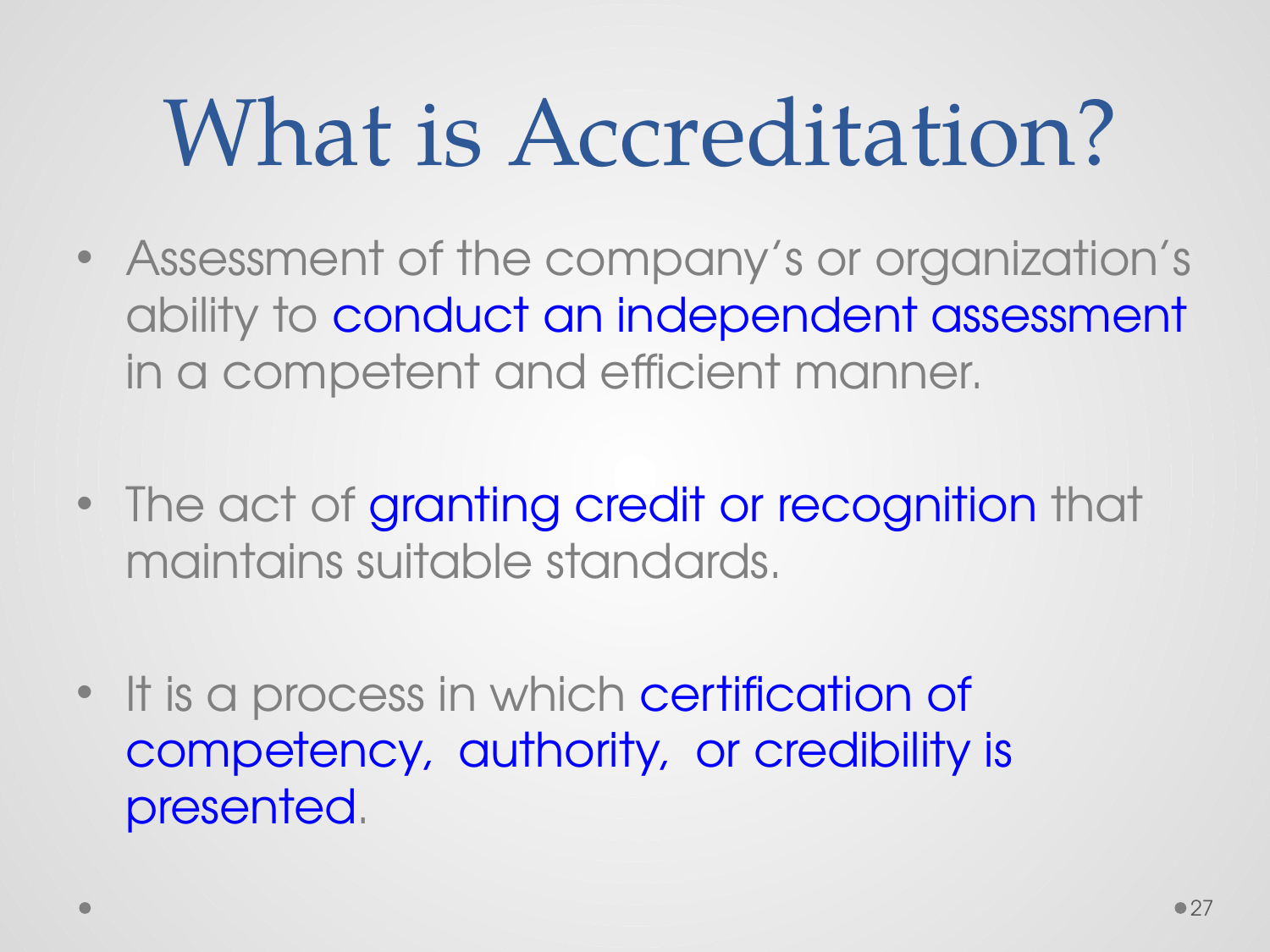

# What is Accreditation?
Assessment of the company’s or organization’s ability to conduct an independent assessment in a competent and efficient manner.

The act of granting credit or recognition that maintains suitable standards.

It is a process in which certification of competency,  authority,  or credibility is presented.
27